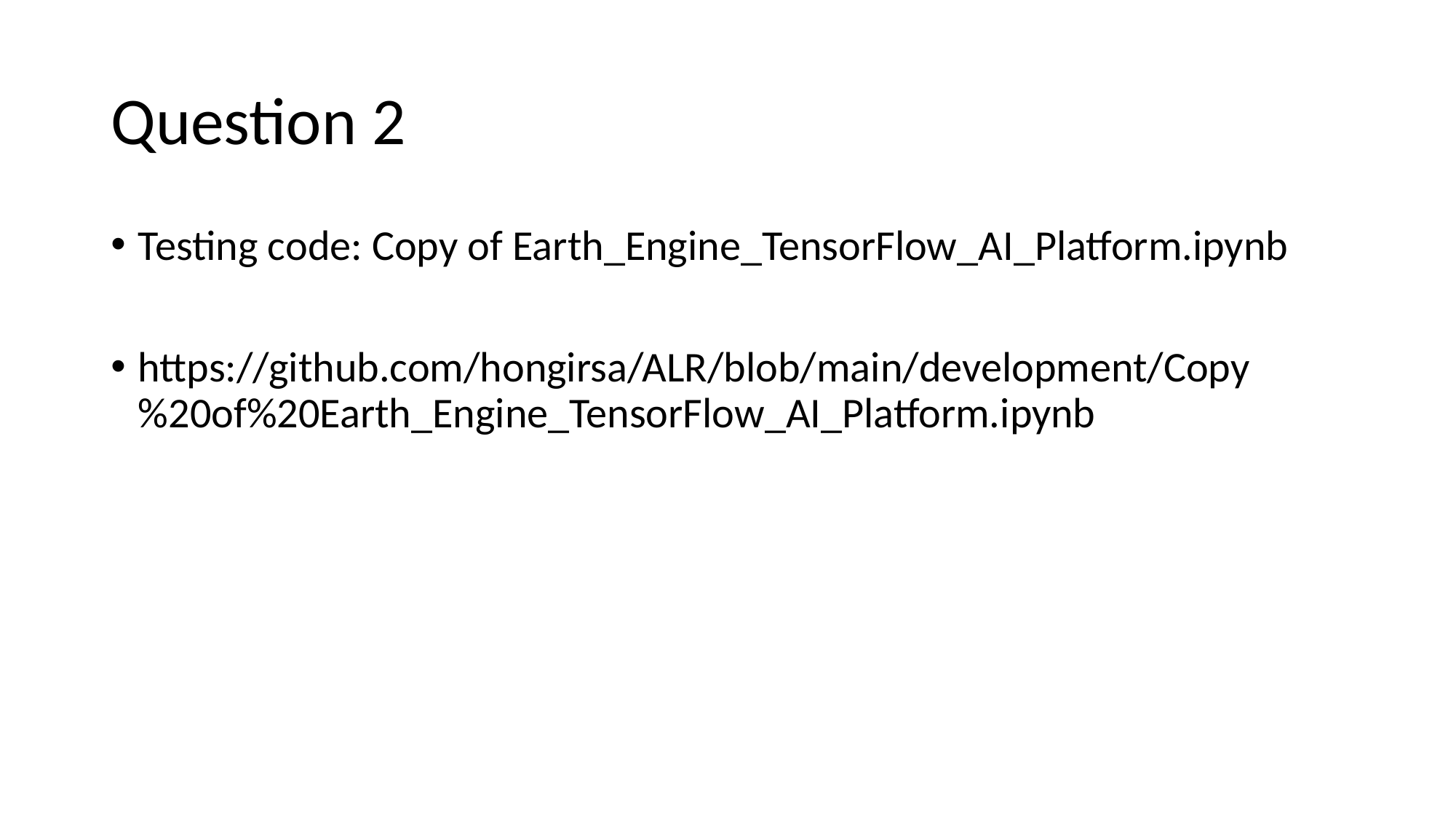

# Question 2
Testing code: Copy of Earth_Engine_TensorFlow_AI_Platform.ipynb

https://github.com/hongirsa/ALR/blob/main/development/Copy%20of%20Earth_Engine_TensorFlow_AI_Platform.ipynb